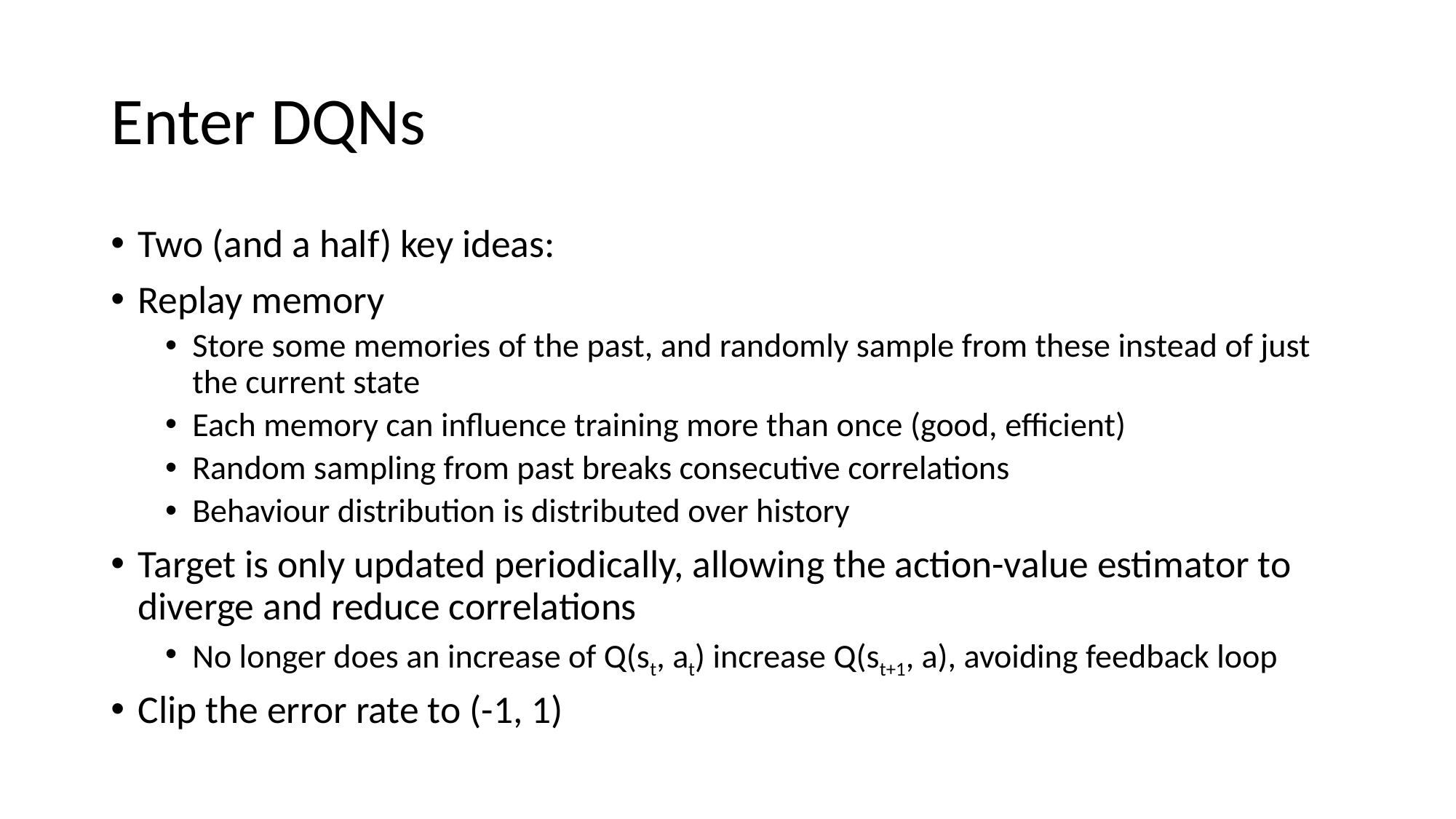

# Enter DQNs
Two (and a half) key ideas:
Replay memory
Store some memories of the past, and randomly sample from these instead of just the current state
Each memory can influence training more than once (good, efficient)
Random sampling from past breaks consecutive correlations
Behaviour distribution is distributed over history
Target is only updated periodically, allowing the action-value estimator to diverge and reduce correlations
No longer does an increase of Q(st, at) increase Q(st+1, a), avoiding feedback loop
Clip the error rate to (-1, 1)